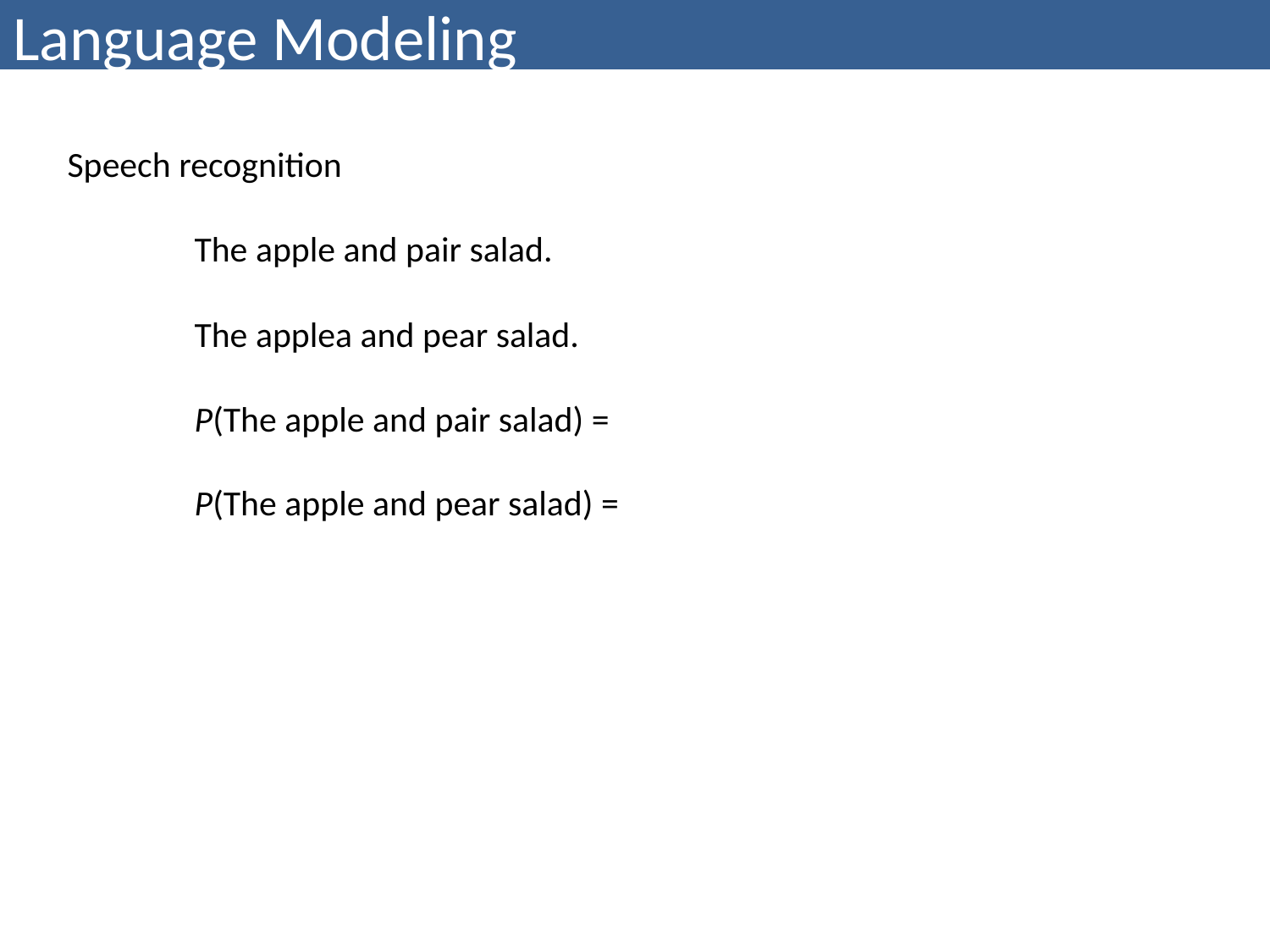

# Language Modeling
Speech recognition

	The apple and pair salad.

	The applea and pear salad.

	P(The apple and pair salad) =

	P(The apple and pear salad) =